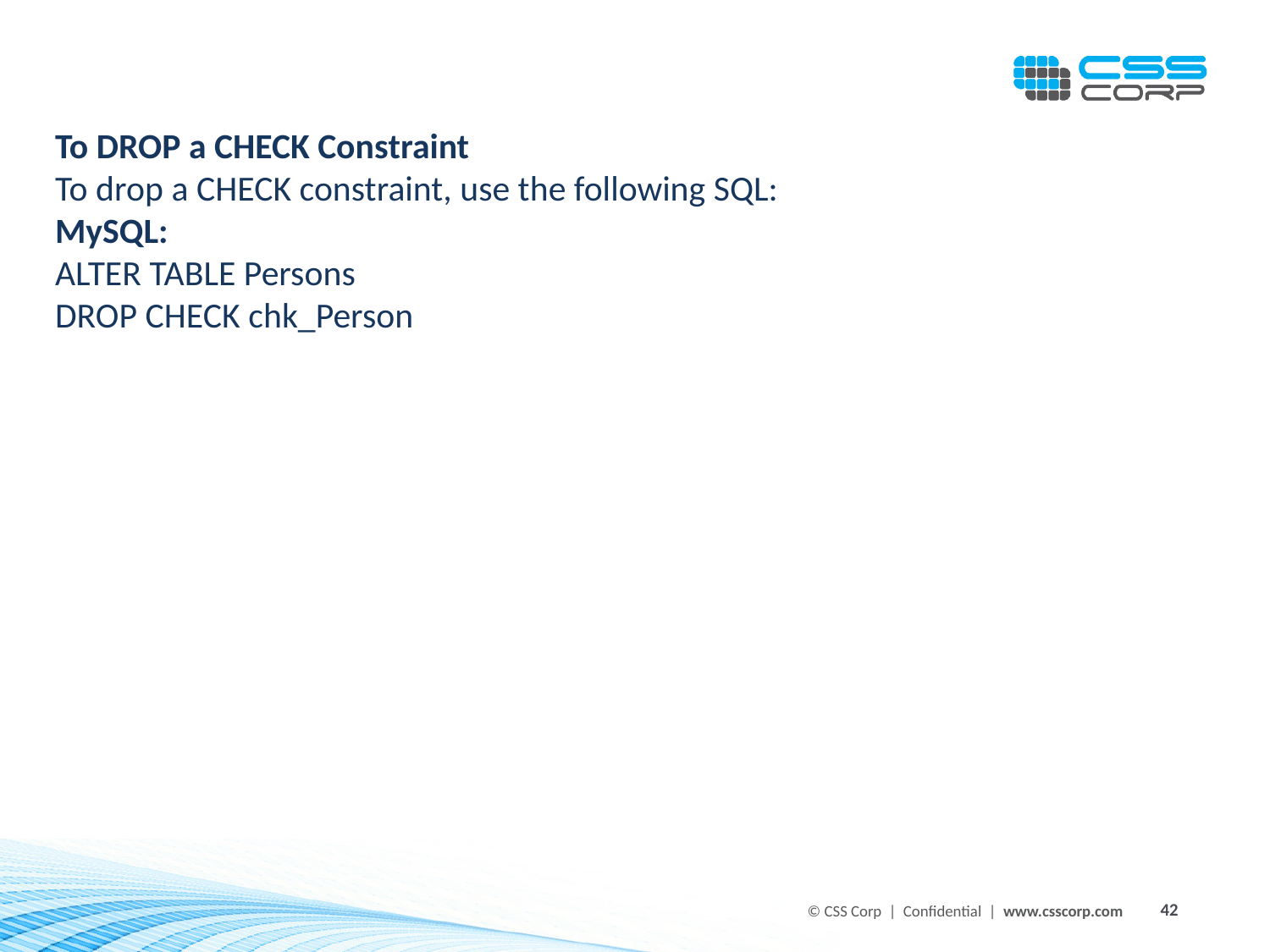

To DROP a CHECK Constraint
To drop a CHECK constraint, use the following SQL:
MySQL:
ALTER TABLE Persons
DROP CHECK chk_Person